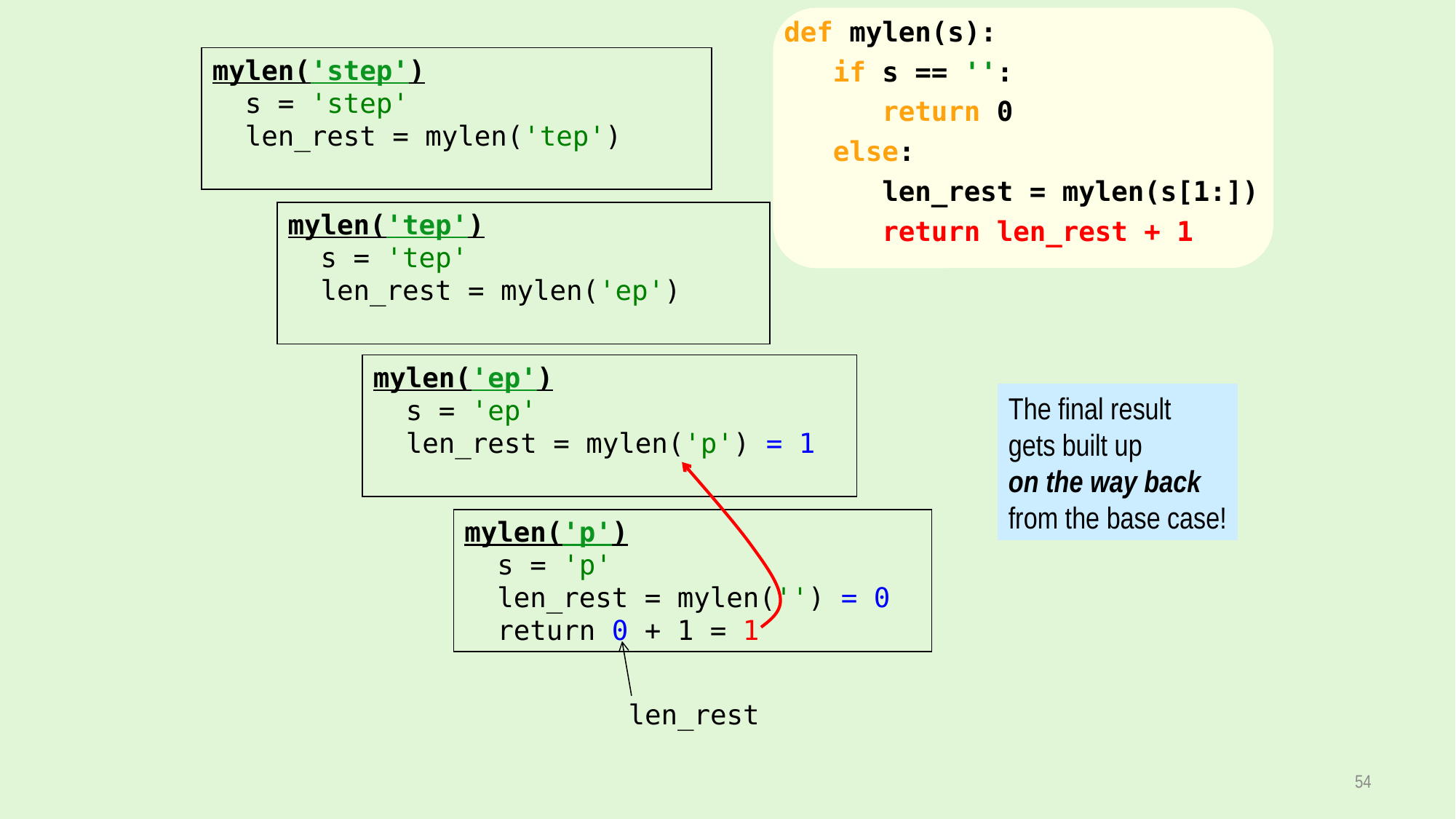

def mylen(s):
   if s == '':
      return 0
   else:
      len_rest = mylen(s[1:])
      return len_rest + 1
mylen('step')
  s = 'step'
  len_rest = mylen('tep')

mylen('tep')
  s = 'tep'
  len_rest = mylen('ep')

mylen('ep')
  s = 'ep'
  len_rest = mylen('p') = 1

The final result
gets built up
on the way back
from the base case!

mylen('p')
  s = 'p'
  len_rest = mylen('') = 0
  return 0 + 1 = 1
len_rest
54